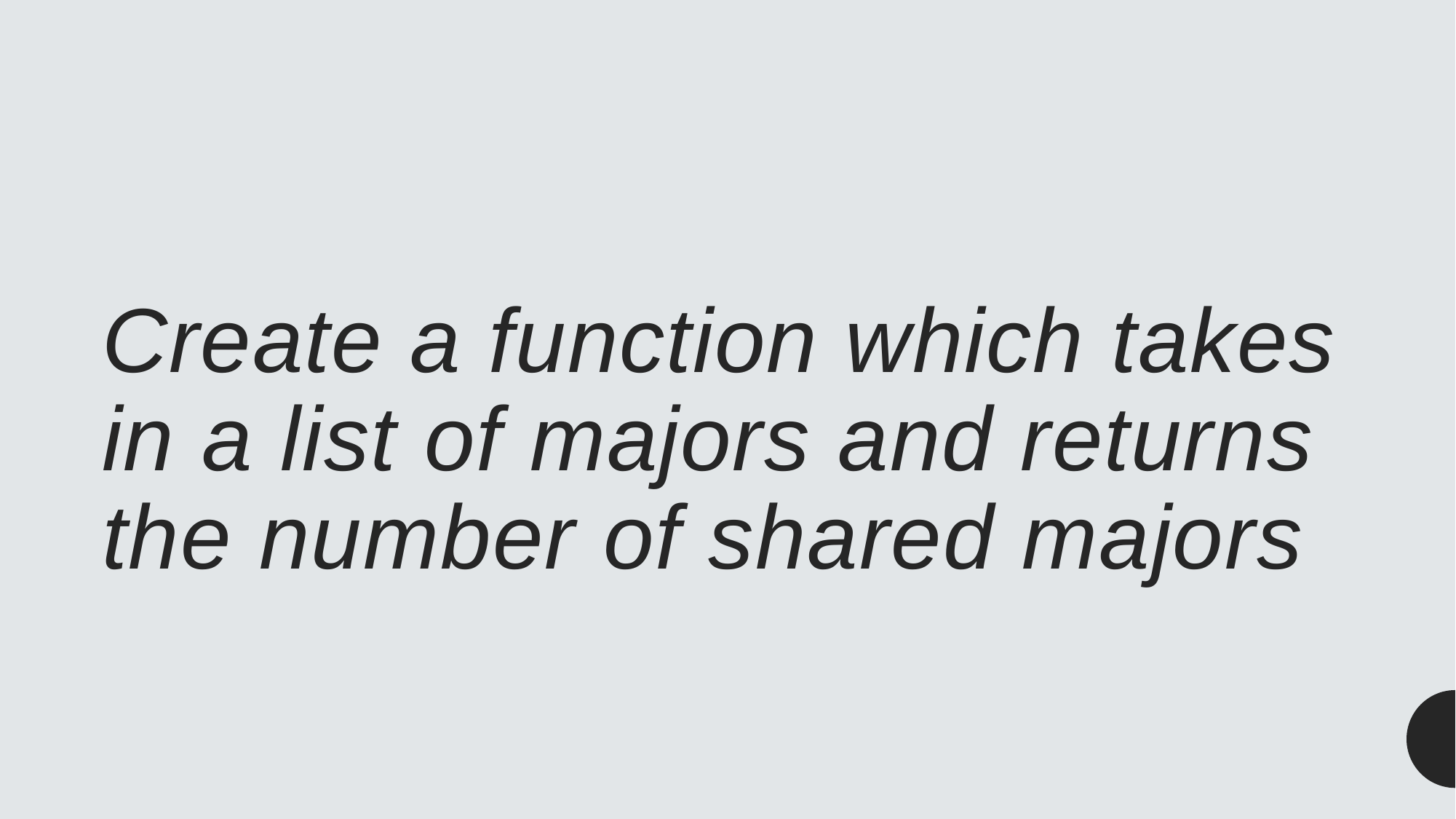

# Create a function which takes in a list of majors and returns the number of shared majors